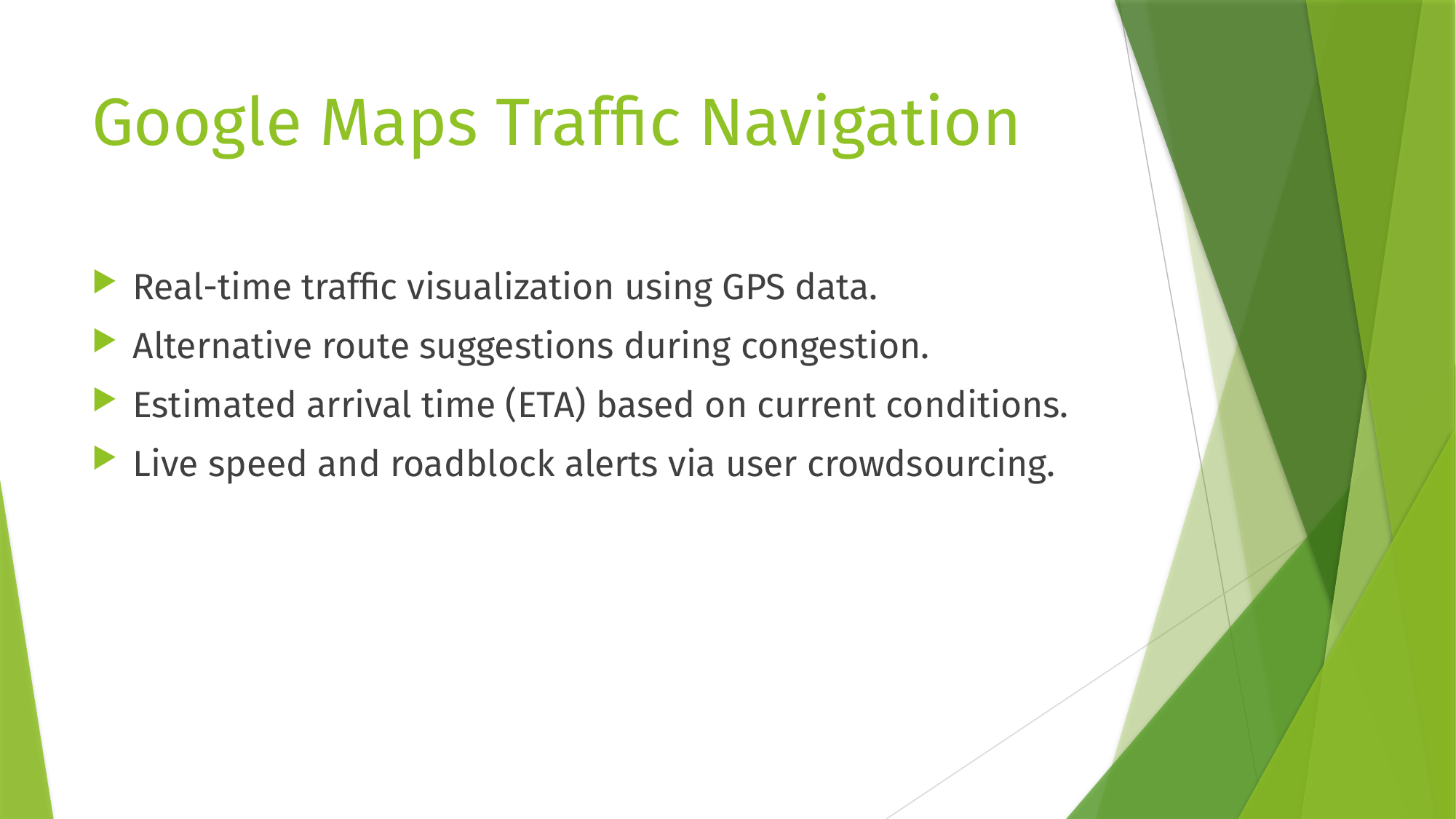

# Google Maps Traffic Navigation
Real-time traffic visualization using GPS data.
Alternative route suggestions during congestion.
Estimated arrival time (ETA) based on current conditions.
Live speed and roadblock alerts via user crowdsourcing.